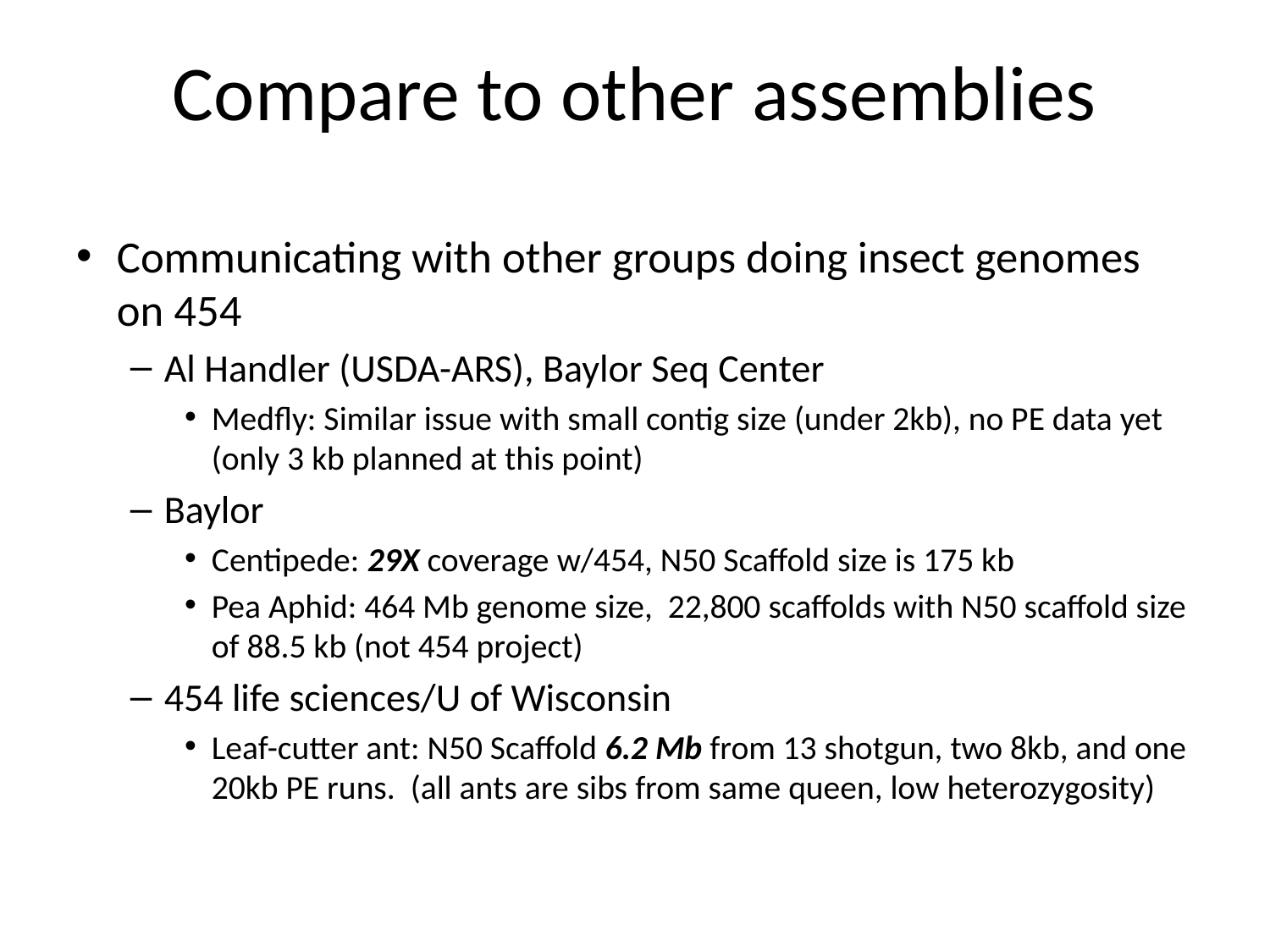

# Compare to other assemblies
Communicating with other groups doing insect genomes on 454
Al Handler (USDA-ARS), Baylor Seq Center
Medfly: Similar issue with small contig size (under 2kb), no PE data yet (only 3 kb planned at this point)
Baylor
Centipede: 29X coverage w/454, N50 Scaffold size is 175 kb
Pea Aphid: 464 Mb genome size,  22,800 scaffolds with N50 scaffold size of 88.5 kb (not 454 project)
454 life sciences/U of Wisconsin
Leaf-cutter ant: N50 Scaffold 6.2 Mb from 13 shotgun, two 8kb, and one 20kb PE runs.  (all ants are sibs from same queen, low heterozygosity)